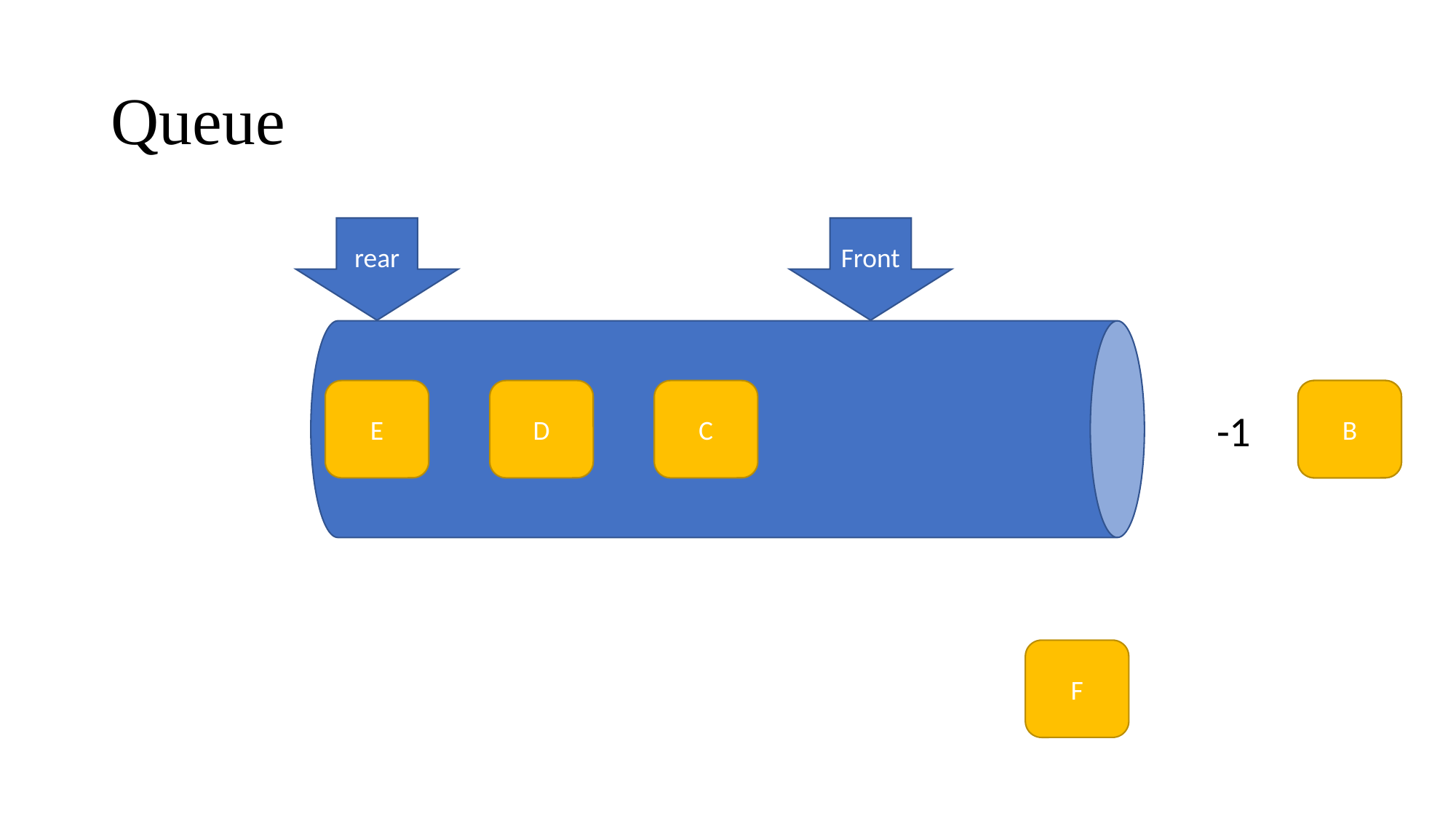

# Queue
Front
rear

E
D
C
A
B
-1
F